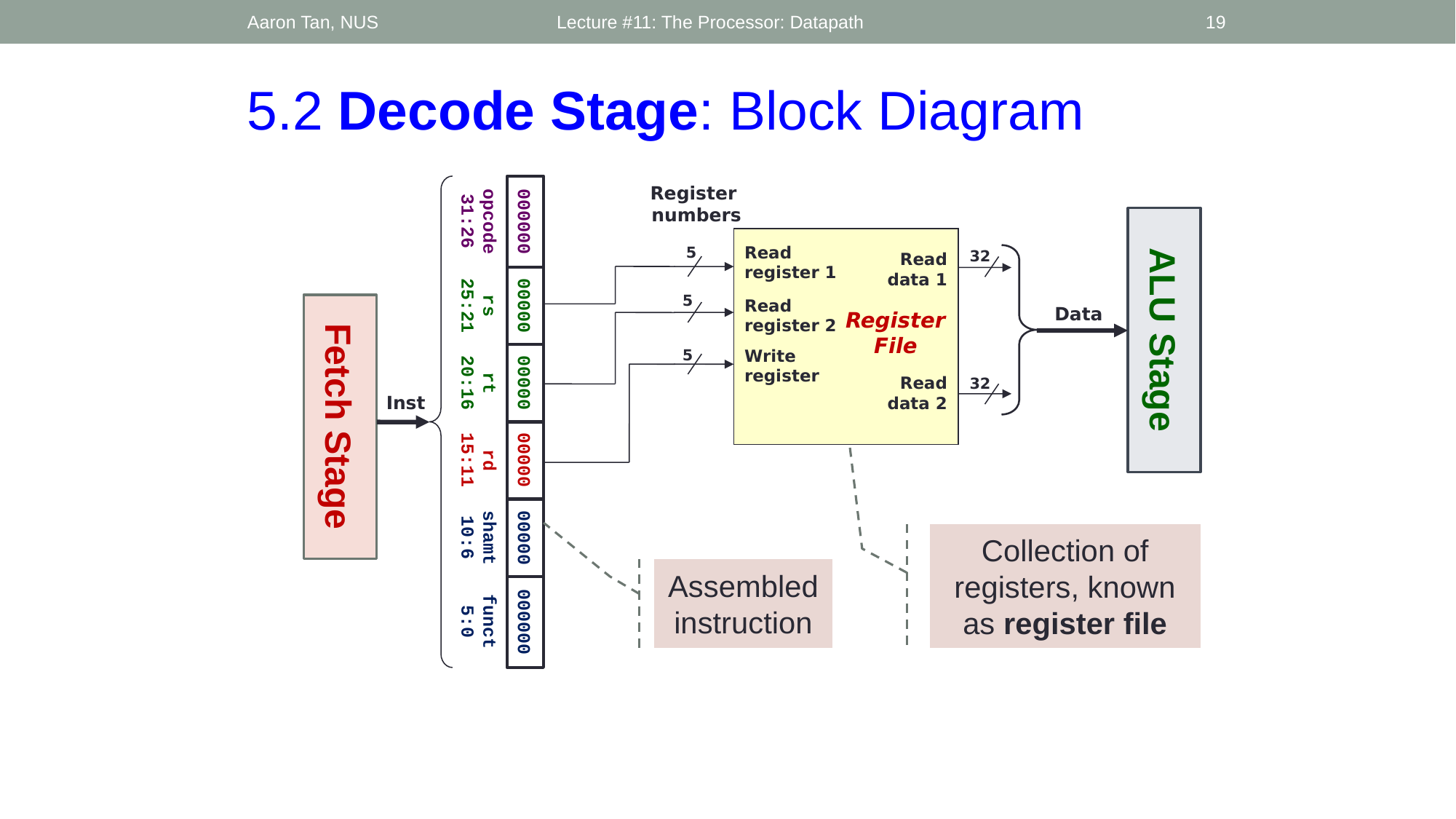

Aaron Tan, NUS
Lecture #11: The Processor: Datapath
19
5.2 Decode Stage: Block Diagram
opcode
31:26
rs
25:21
rt
20:16
rd
15:11
shamt
10:6
funct
5:0
000000
00000
00000
00000
00000
000000
Register
numbers

ALU Stage

Read
register 1
5
32

Read
data 1

5
Read
register 2
Register
File

5
Write
register

Read
data 2
32

Fetch Stage
Data

Inst

Collection of registers, known as register file
Assembled instruction